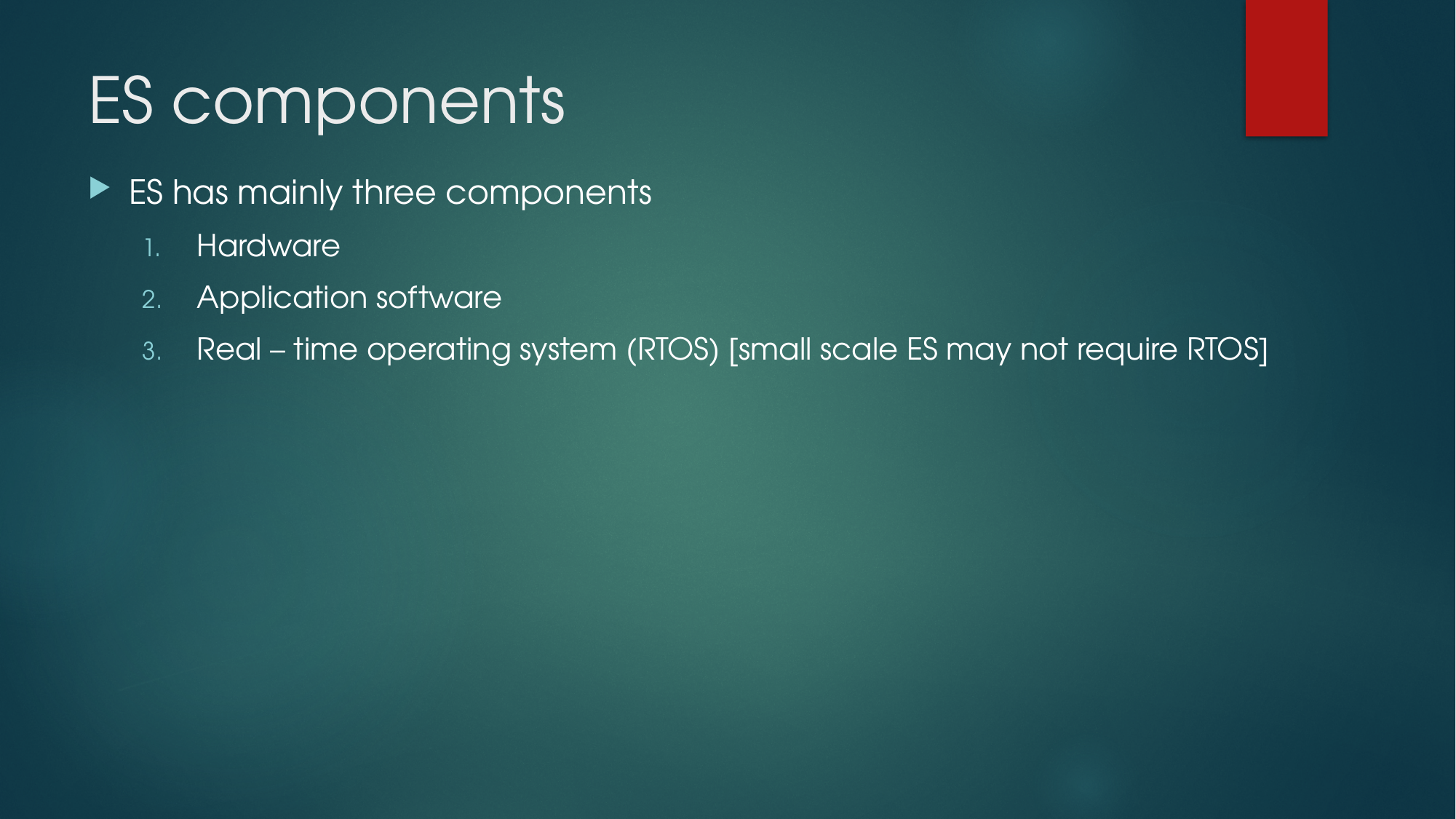

# ES components
ES has mainly three components
Hardware
Application software
Real – time operating system (RTOS) [small scale ES may not require RTOS]